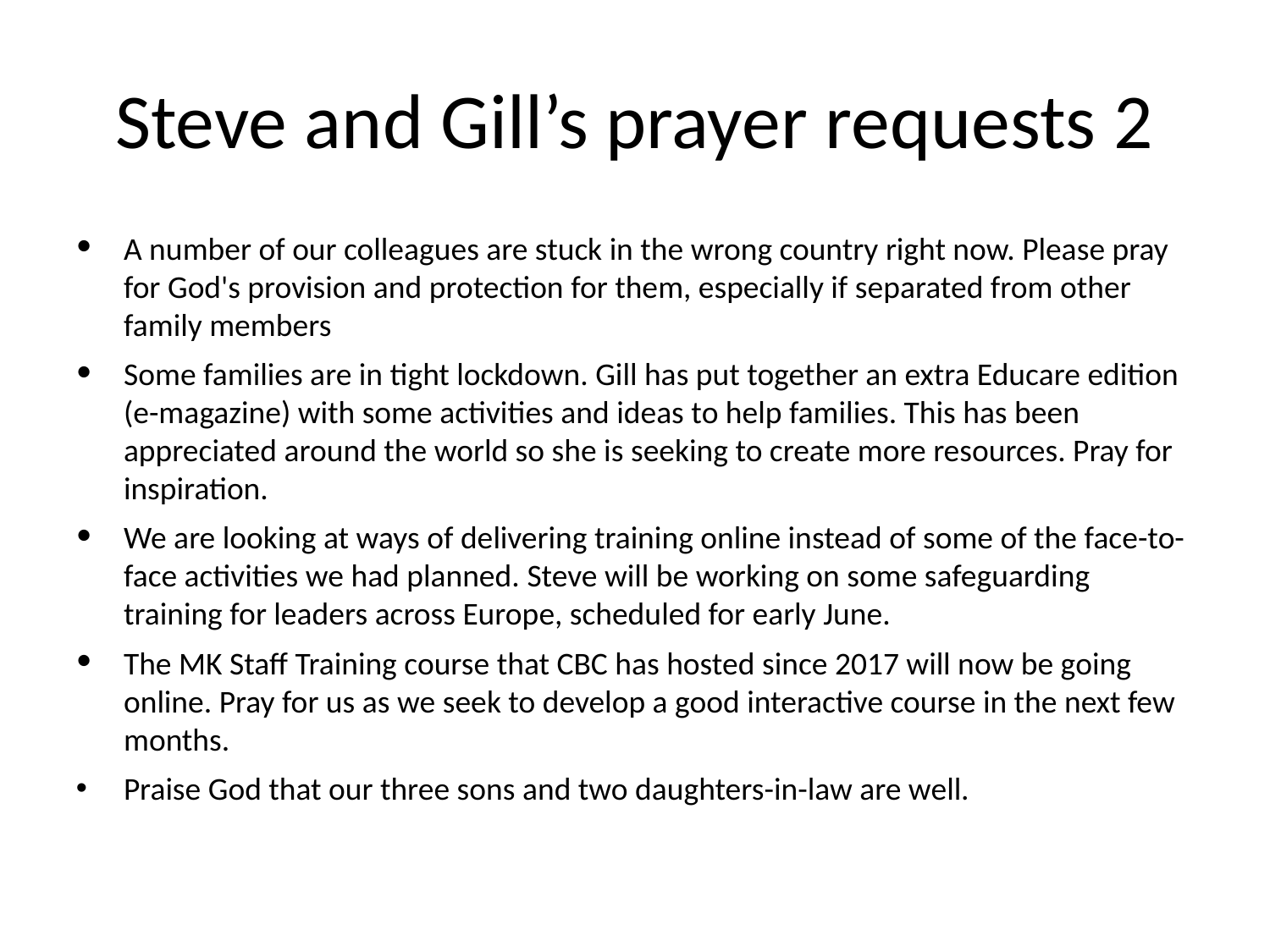

Steve and Gill’s prayer requests 2
A number of our colleagues are stuck in the wrong country right now. Please pray for God's provision and protection for them, especially if separated from other family members
Some families are in tight lockdown. Gill has put together an extra Educare edition (e-magazine) with some activities and ideas to help families. This has been appreciated around the world so she is seeking to create more resources. Pray for inspiration.
We are looking at ways of delivering training online instead of some of the face-to-face activities we had planned. Steve will be working on some safeguarding training for leaders across Europe, scheduled for early June.
The MK Staff Training course that CBC has hosted since 2017 will now be going online. Pray for us as we seek to develop a good interactive course in the next few months.
Praise God that our three sons and two daughters-in-law are well.